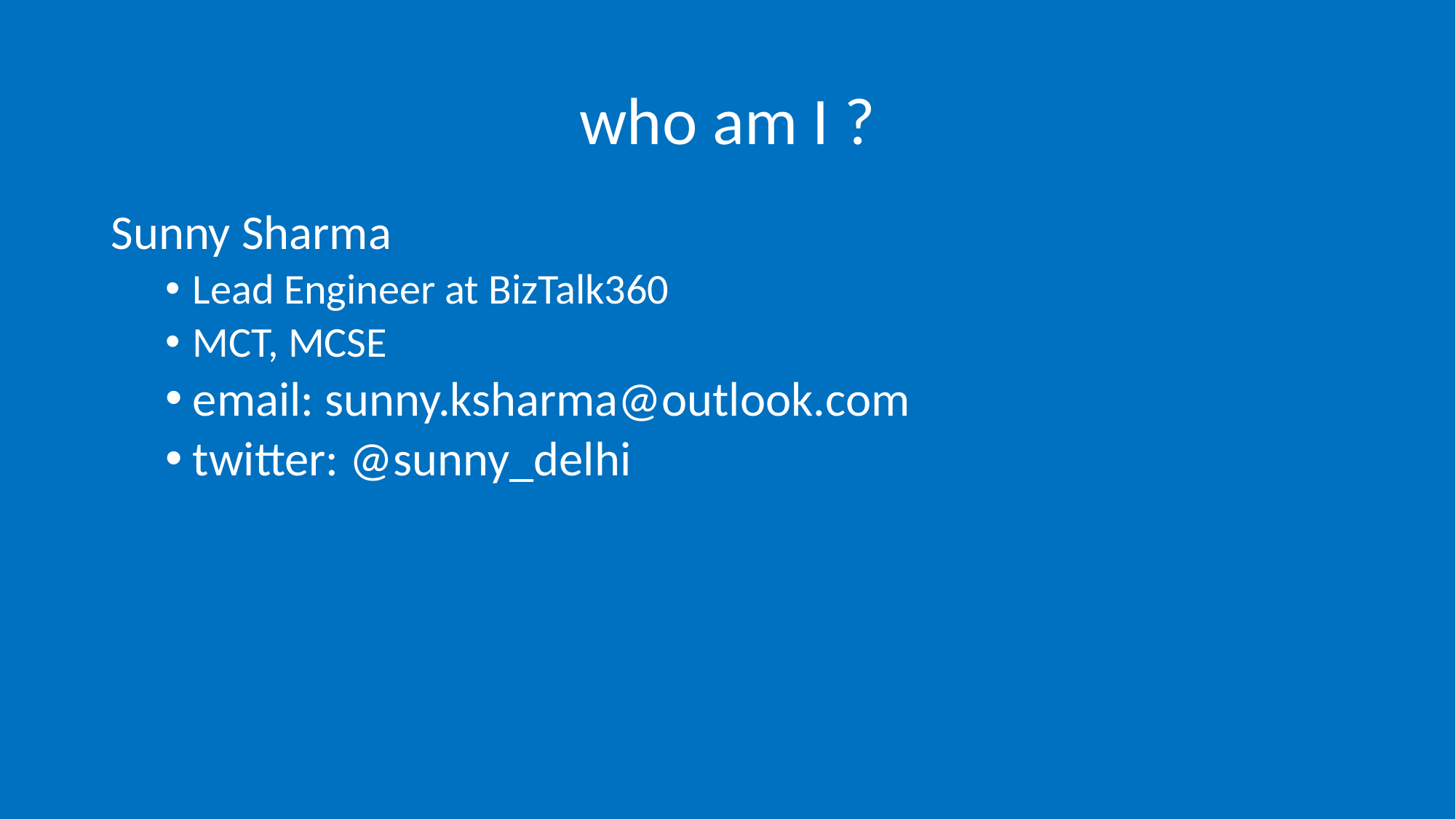

# who am I ?
Sunny Sharma
Lead Engineer at BizTalk360
MCT, MCSE
email: sunny.ksharma@outlook.com
twitter: @sunny_delhi